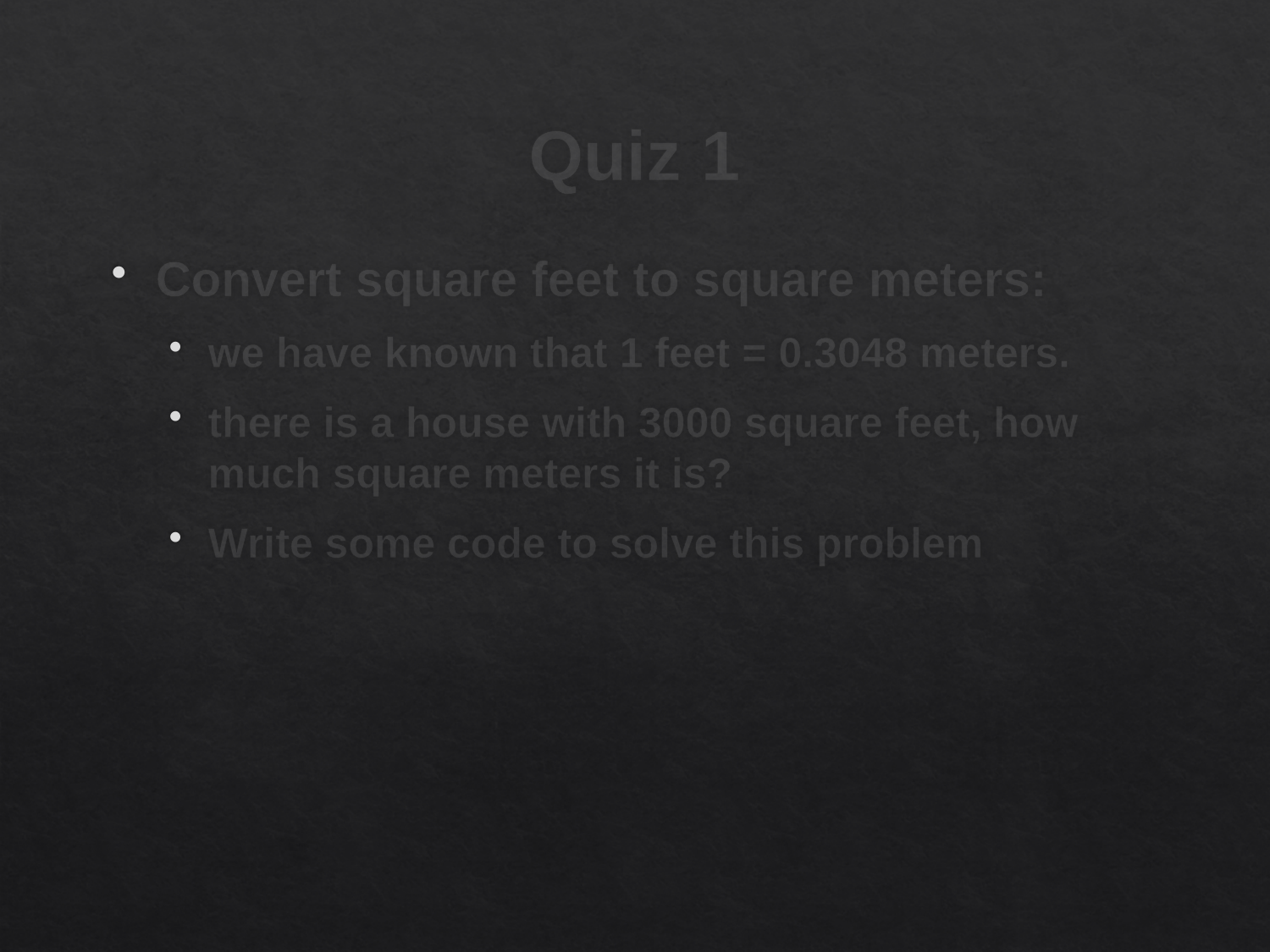

# Quiz 1
Convert square feet to square meters:
we have known that 1 feet = 0.3048 meters.
there is a house with 3000 square feet, how much square meters it is?
Write some code to solve this problem